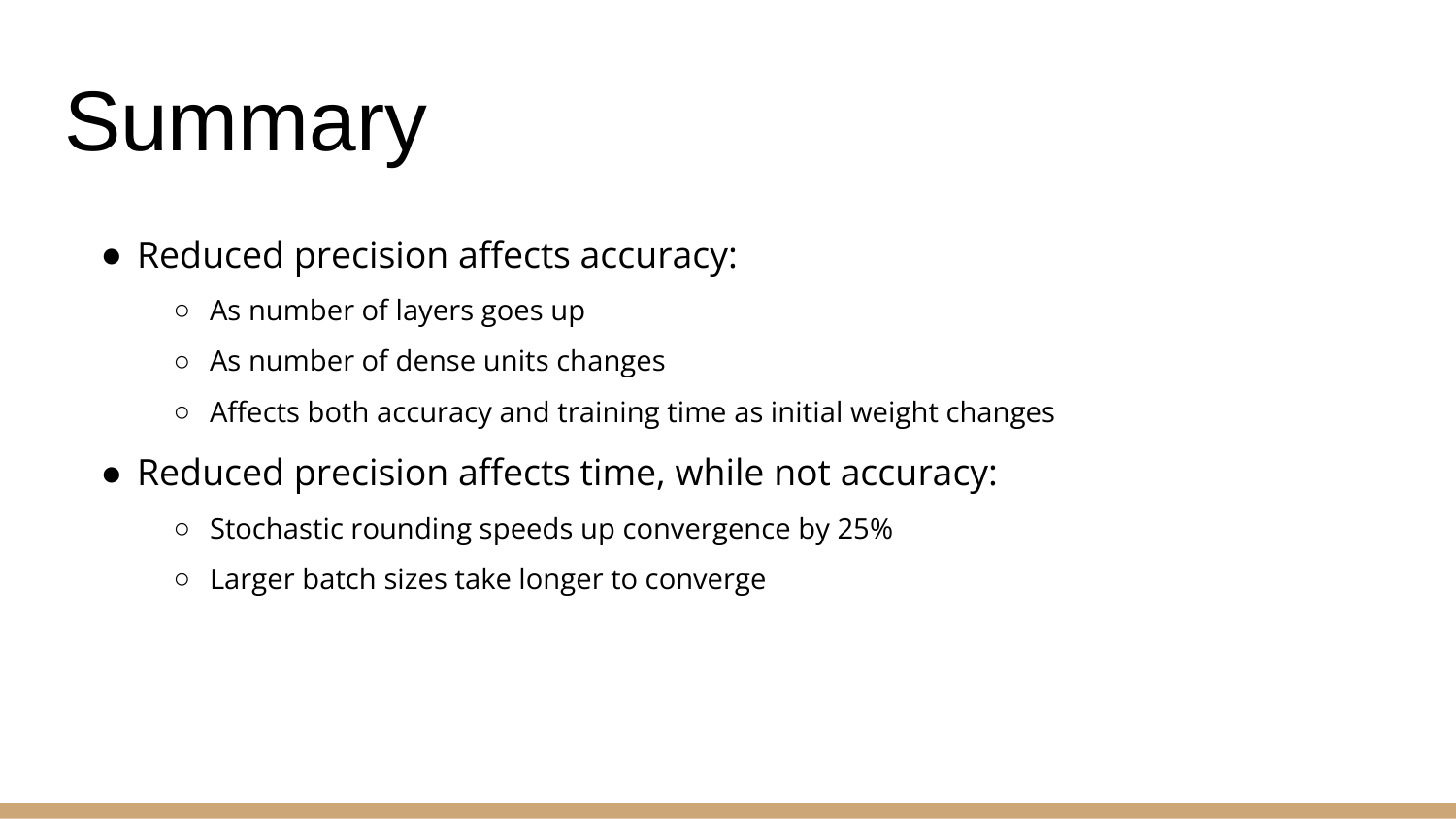

# Summary
Reduced precision affects accuracy:
As number of layers goes up
As number of dense units changes
Affects both accuracy and training time as initial weight changes
Reduced precision affects time, while not accuracy:
Stochastic rounding speeds up convergence by 25%
Larger batch sizes take longer to converge